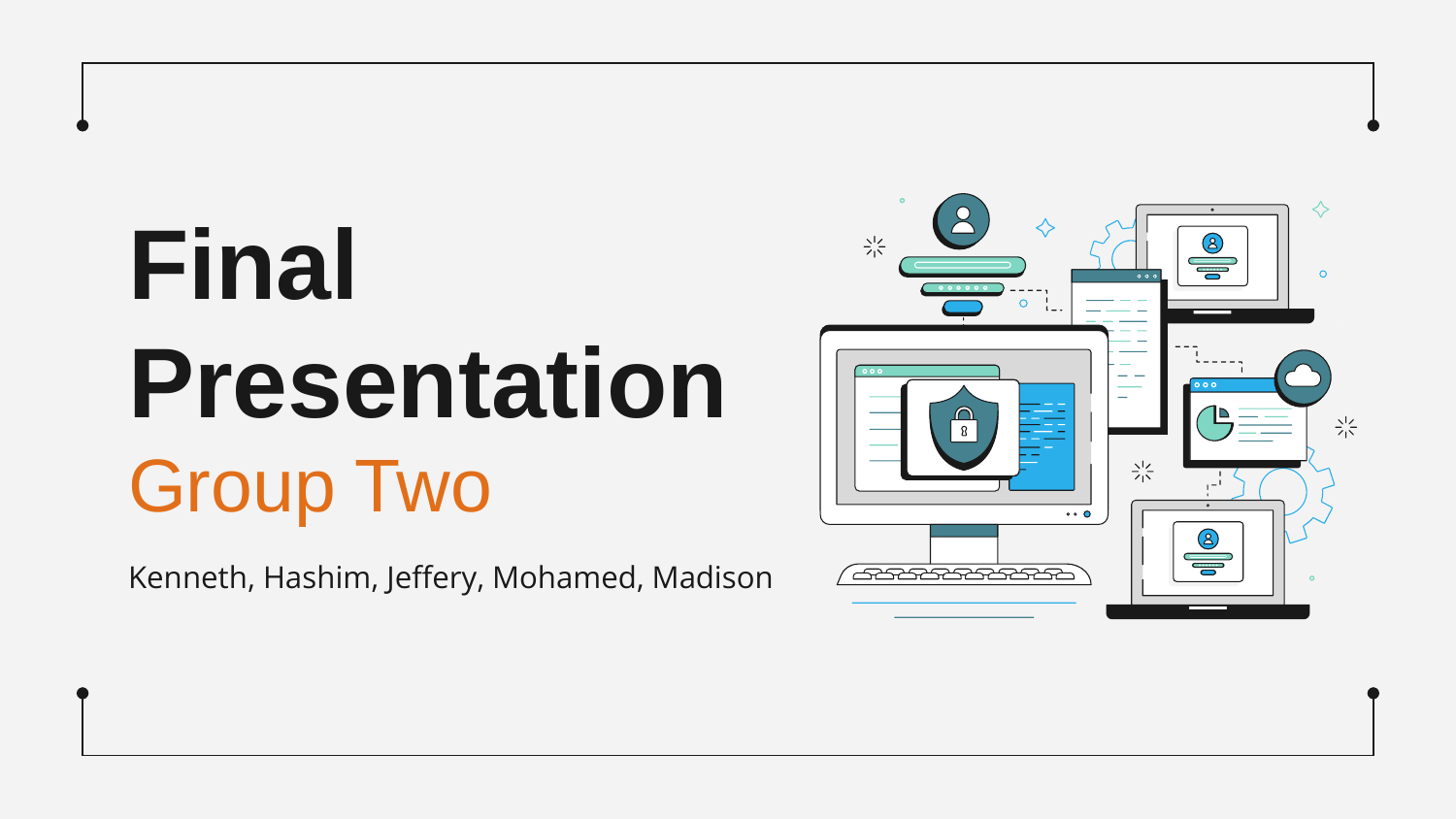

# Final Presentation Group Two
Kenneth, Hashim, Jeffery, Mohamed, Madison